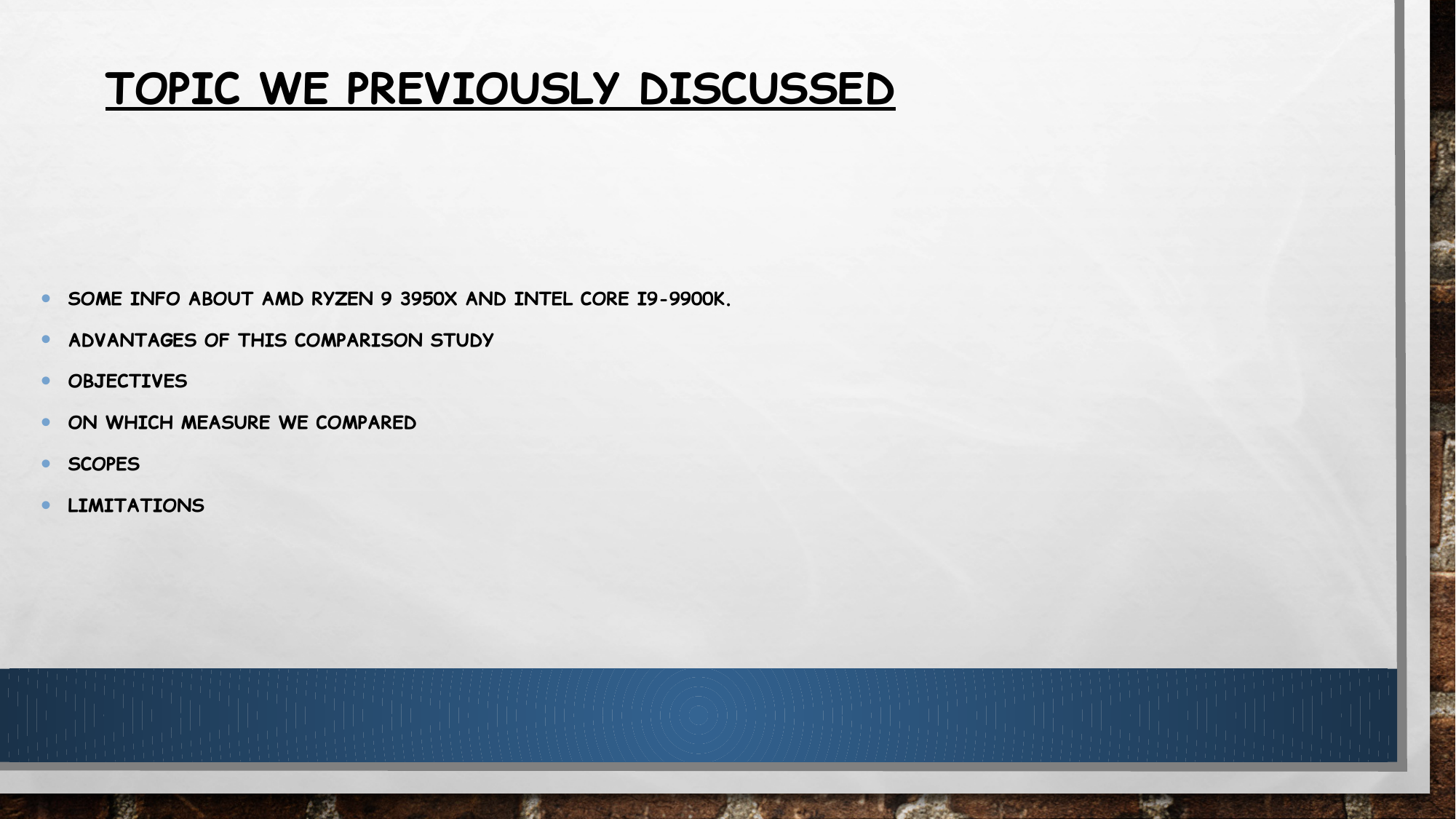

# Topic we previously discussed
Some info about AMD Ryzen 9 3950x and Intel Core i9-9900K.
Advantages of this comparison study
Objectives
On which measure we compared
Scopes
Limitations